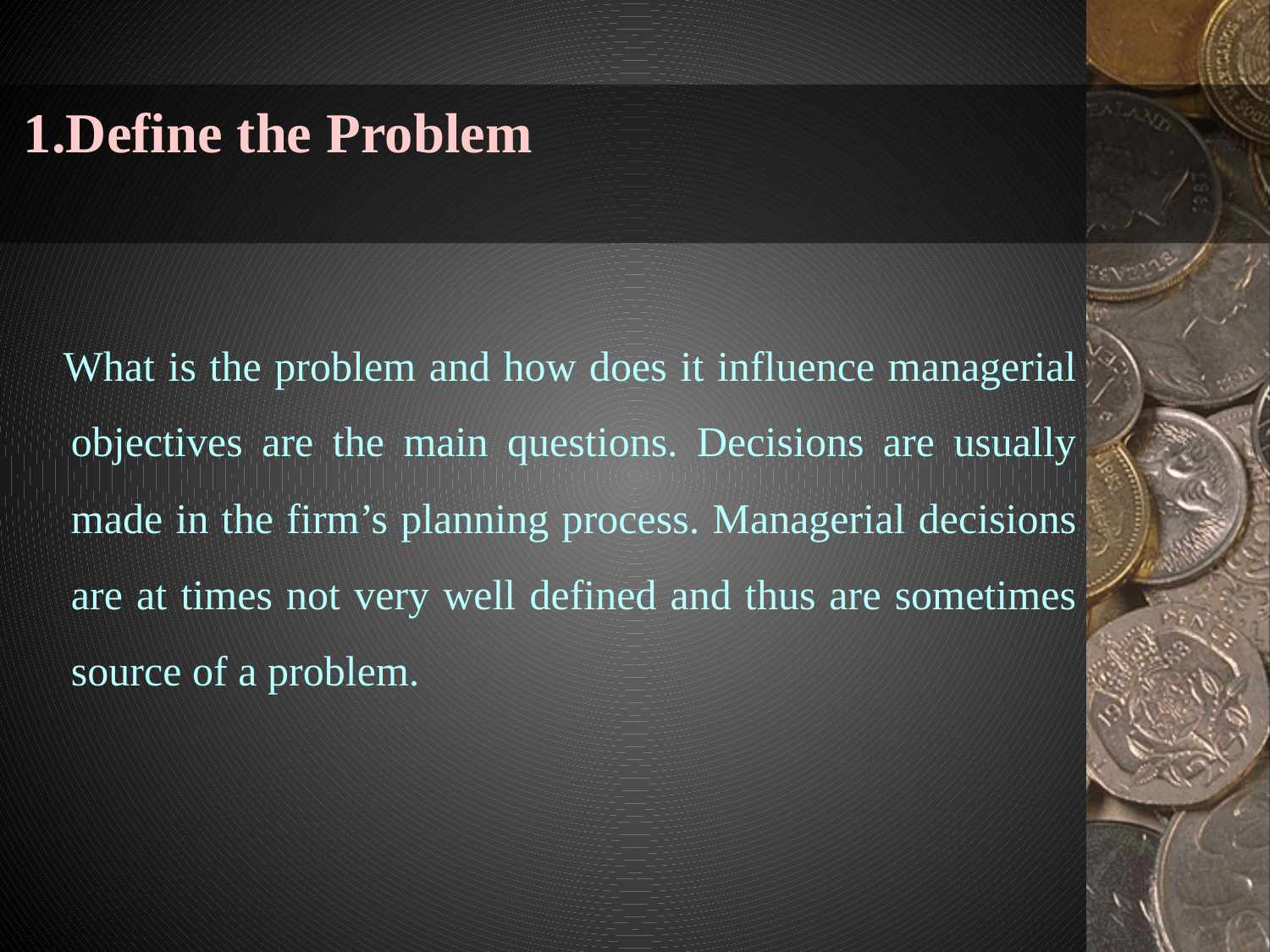

# 1.Define the Problem
   What is the problem and how does it influence managerial objectives are the main questions. Decisions are usually made in the firm’s planning process. Managerial decisions are at times not very well defined and thus are sometimes source of a problem.